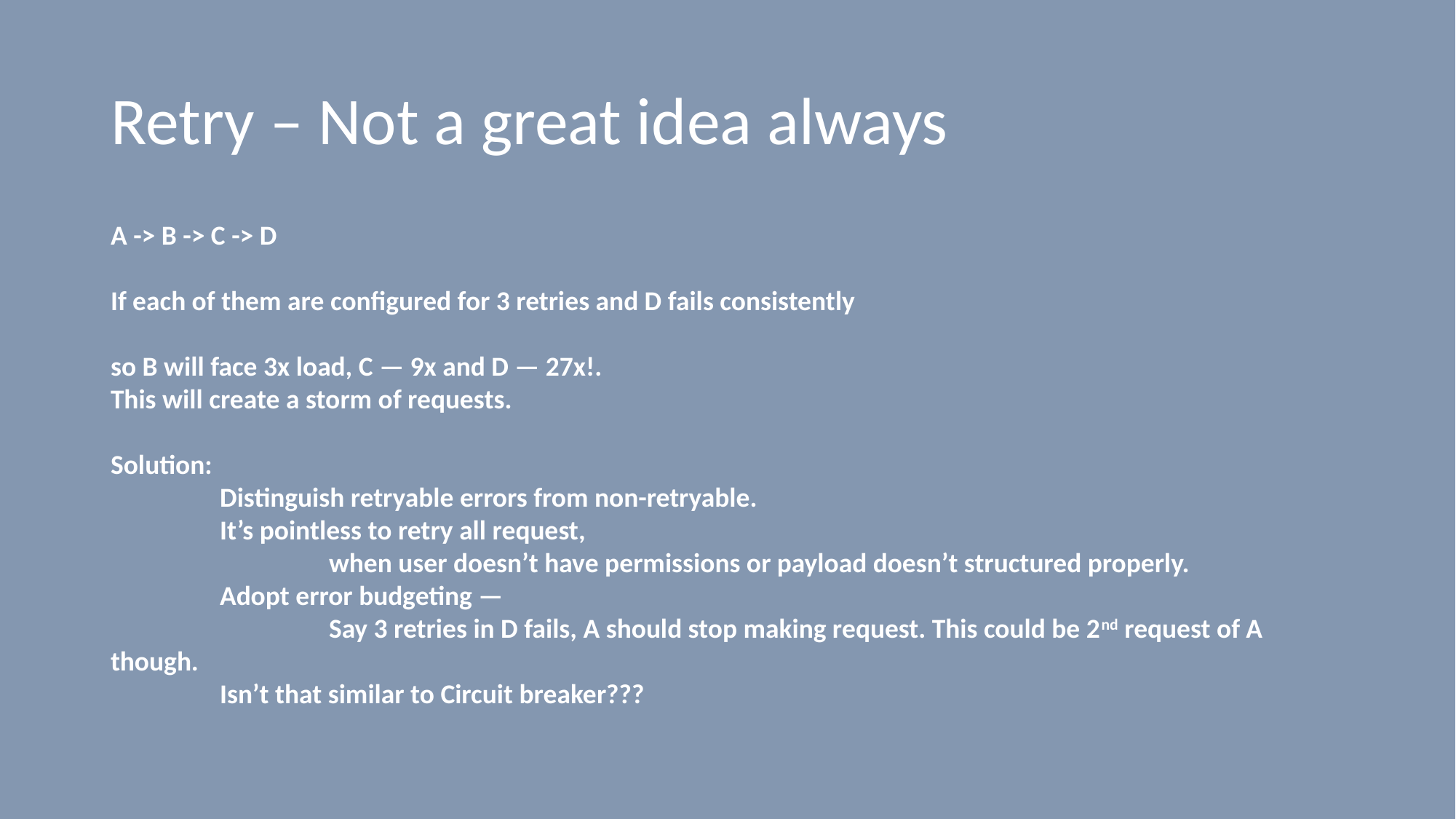

# Retry – Not a great idea always
A -> B -> C -> D

If each of them are configured for 3 retries and D fails consistently

so B will face 3x load, C — 9x and D — 27x!.
This will create a storm of requests.

Solution:
	Distinguish retryable errors from non-retryable.
	It’s pointless to retry all request,
		when user doesn’t have permissions or payload doesn’t structured properly.
	Adopt error budgeting —
		Say 3 retries in D fails, A should stop making request. This could be 2nd request of A though.
	Isn’t that similar to Circuit breaker???